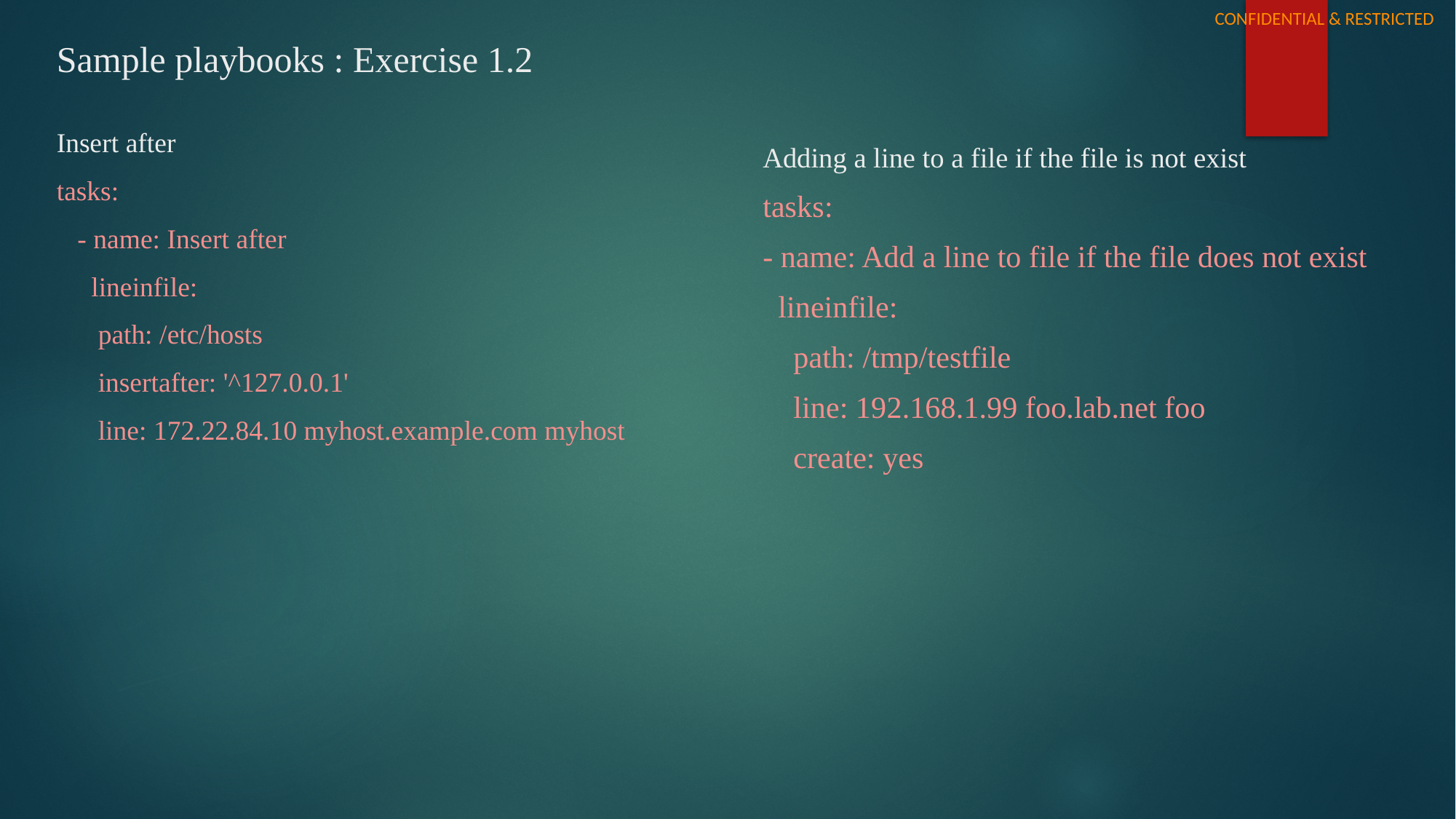

# Sample playbooks : Exercise 1.2

Adding a line to a file if the file is not exist
tasks:
- name: Add a line to file if the file does not exist
  lineinfile:
    path: /tmp/testfile
    line: 192.168.1.99 foo.lab.net foo
    create: yes

Insert after
tasks:
   - name: Insert after
     lineinfile:
      path: /etc/hosts
      insertafter: '^127.0.0.1'
      line: 172.22.84.10 myhost.example.com myhost